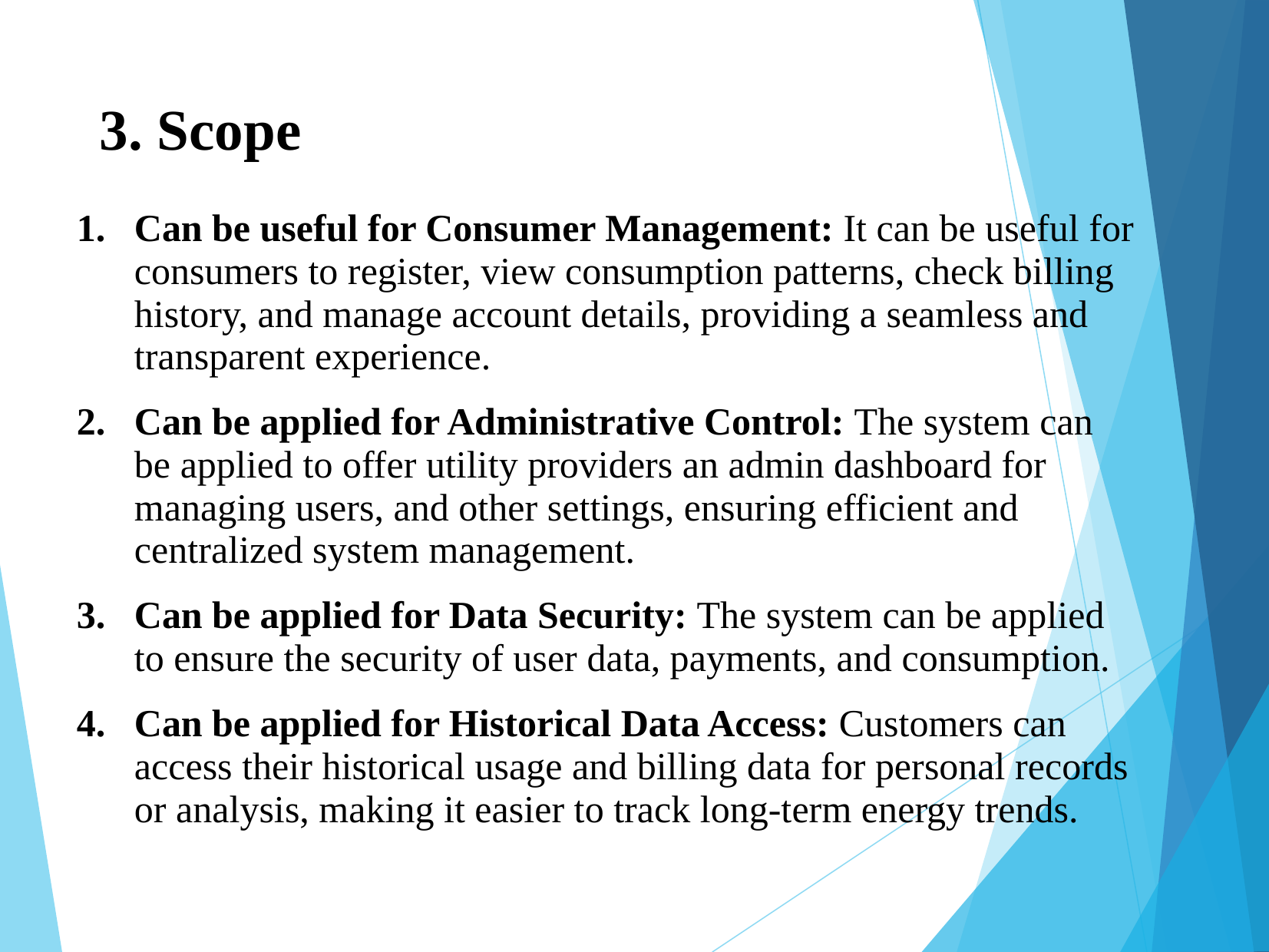

3. Scope
Can be useful for Consumer Management: It can be useful for consumers to register, view consumption patterns, check billing history, and manage account details, providing a seamless and transparent experience.
Can be applied for Administrative Control: The system can be applied to offer utility providers an admin dashboard for managing users, and other settings, ensuring efficient and centralized system management.
Can be applied for Data Security: The system can be applied to ensure the security of user data, payments, and consumption.
Can be applied for Historical Data Access: Customers can access their historical usage and billing data for personal records or analysis, making it easier to track long-term energy trends.